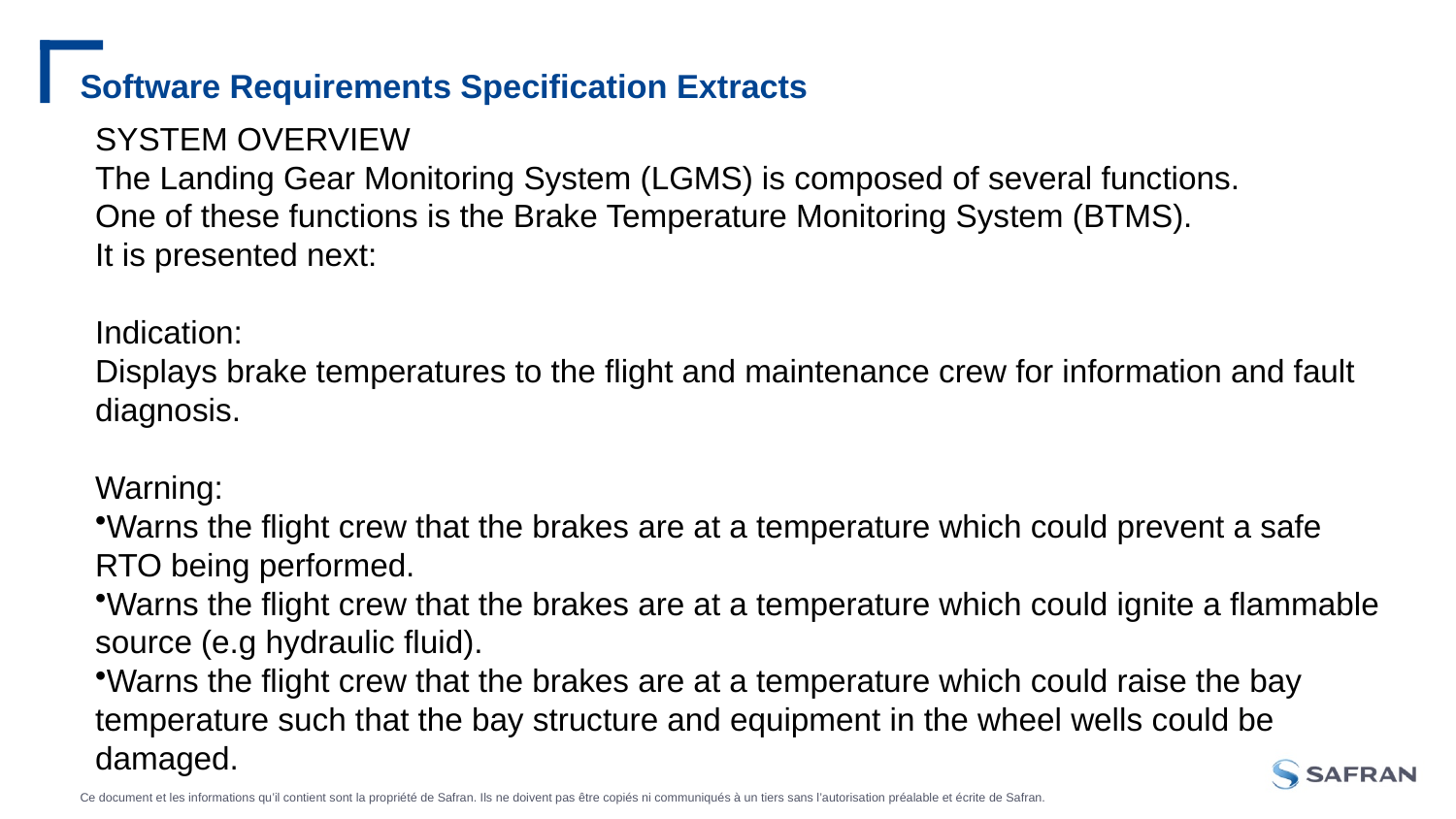

# Software Requirements Specification Extracts
SYSTEM OVERVIEW
The Landing Gear Monitoring System (LGMS) is composed of several functions.
One of these functions is the Brake Temperature Monitoring System (BTMS).
It is presented next:

Indication:
Displays brake temperatures to the flight and maintenance crew for information and fault diagnosis.

Warning:
Warns the flight crew that the brakes are at a temperature which could prevent a safe RTO being performed.
Warns the flight crew that the brakes are at a temperature which could ignite a flammable source (e.g hydraulic fluid).
Warns the flight crew that the brakes are at a temperature which could raise the bay temperature such that the bay structure and equipment in the wheel wells could be damaged.